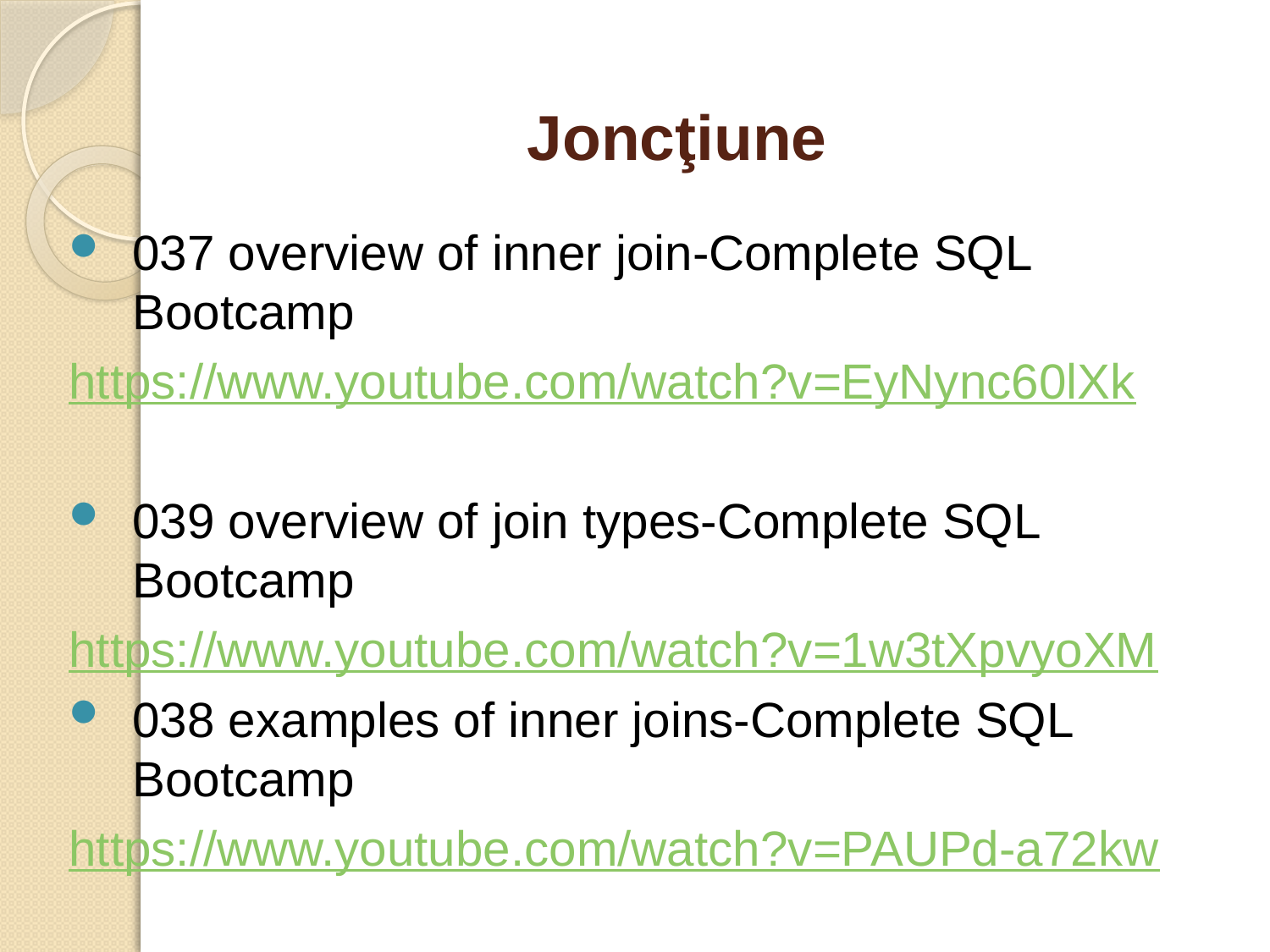

# Joncţiune

037 overview of inner join-Complete SQL Bootcamp
https://www.youtube.com/watch?v=EyNync60lXk

039 overview of join types-Complete SQL Bootcamp
https://www.youtube.com/watch?v=1w3tXpvyoXM
038 examples of inner joins-Complete SQL Bootcamp
https://www.youtube.com/watch?v=PAUPd-a72kw